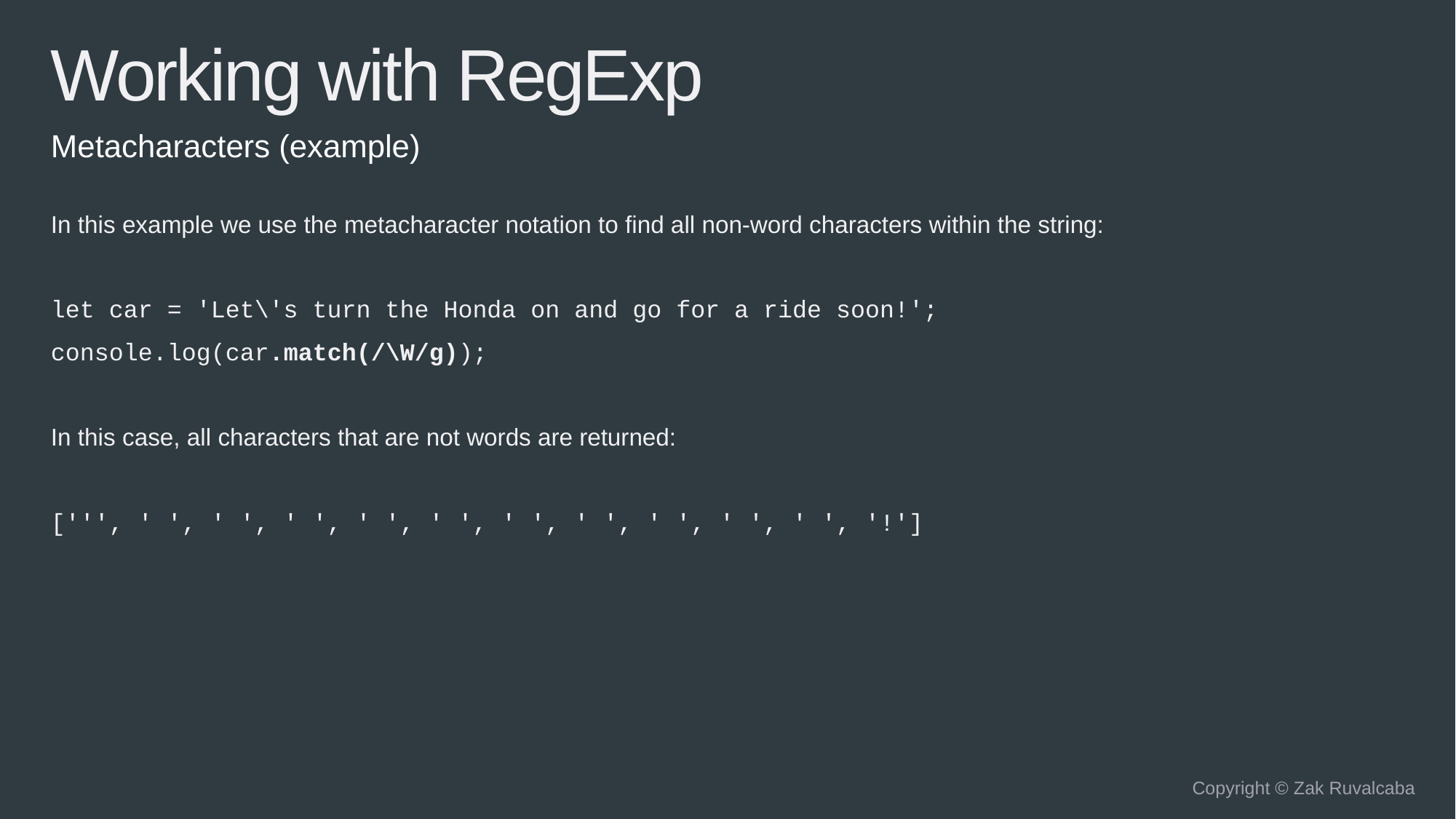

# Working with RegExp
Metacharacters (example)
In this example we use the metacharacter notation to find all non-word characters within the string:

let car = 'Let\'s turn the Honda on and go for a ride soon!';
console.log(car.match(/\W/g));

In this case, all characters that are not words are returned:

[''', ' ', ' ', ' ', ' ', ' ', ' ', ' ', ' ', ' ', ' ', '!']